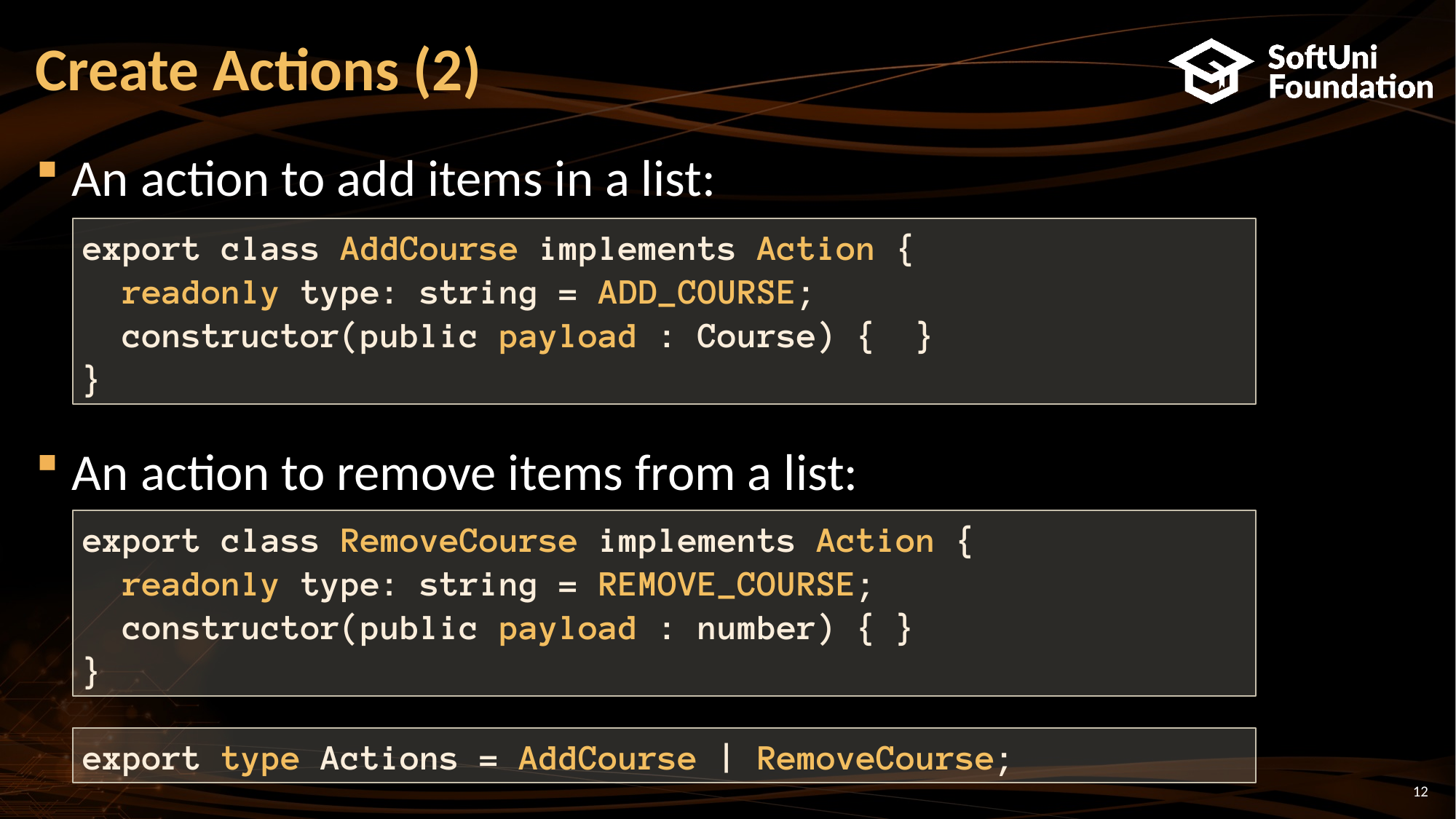

# Create Actions (2)
An action to add items in a list:
An action to remove items from a list:
export class AddCourse implements Action {
  readonly type: string = ADD_COURSE;
  constructor(public payload : Course) {  }
}
export class RemoveCourse implements Action {
  readonly type: string = REMOVE_COURSE;
  constructor(public payload : number) { }
}
export type Actions = AddCourse | RemoveCourse;
12